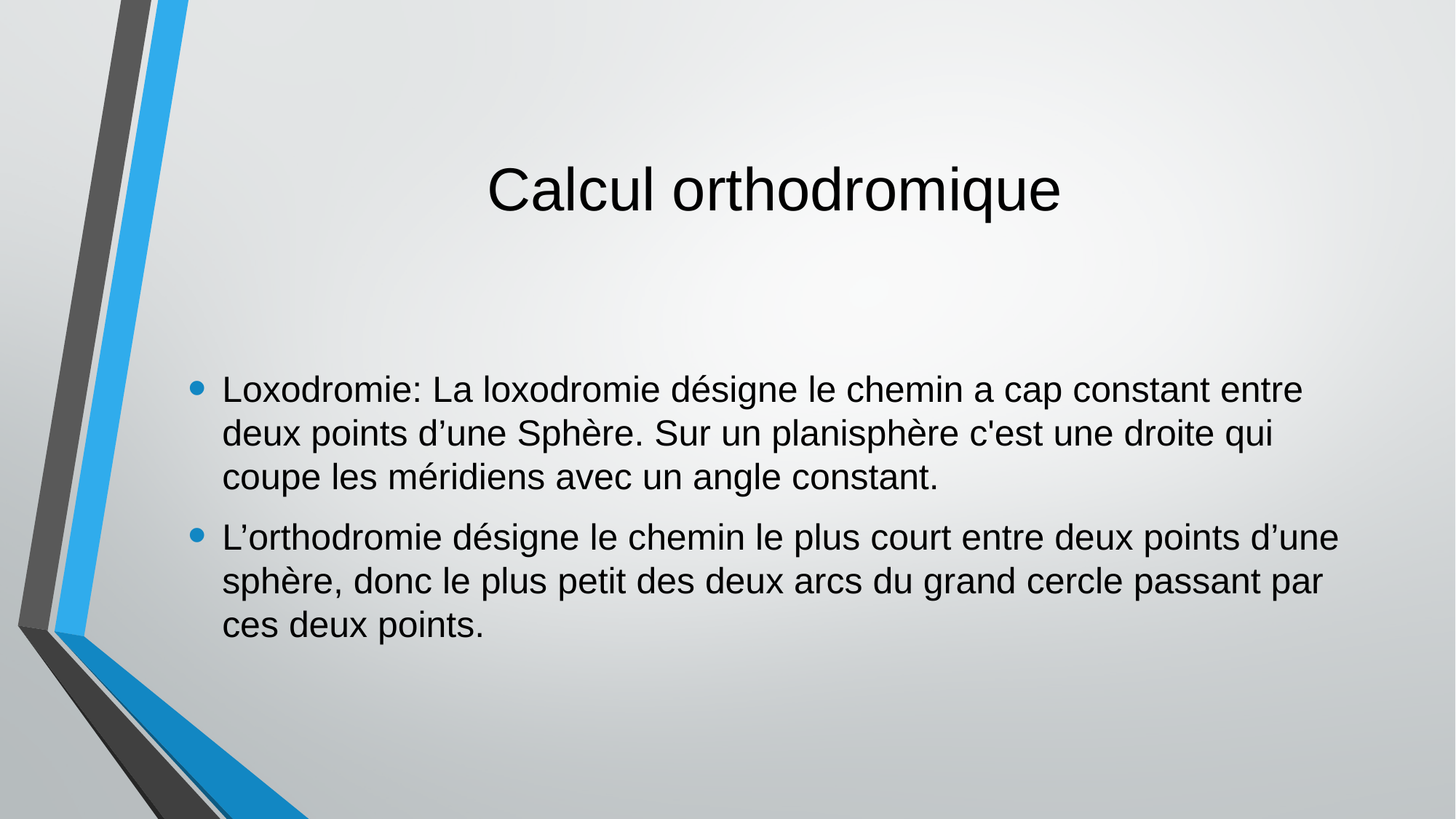

# Calcul orthodromique
Loxodromie: La loxodromie désigne le chemin a cap constant entre deux points d’une Sphère. Sur un planisphère c'est une droite qui coupe les méridiens avec un angle constant.
L’orthodromie désigne le chemin le plus court entre deux points d’une sphère, donc le plus petit des deux arcs du grand cercle passant par ces deux points.